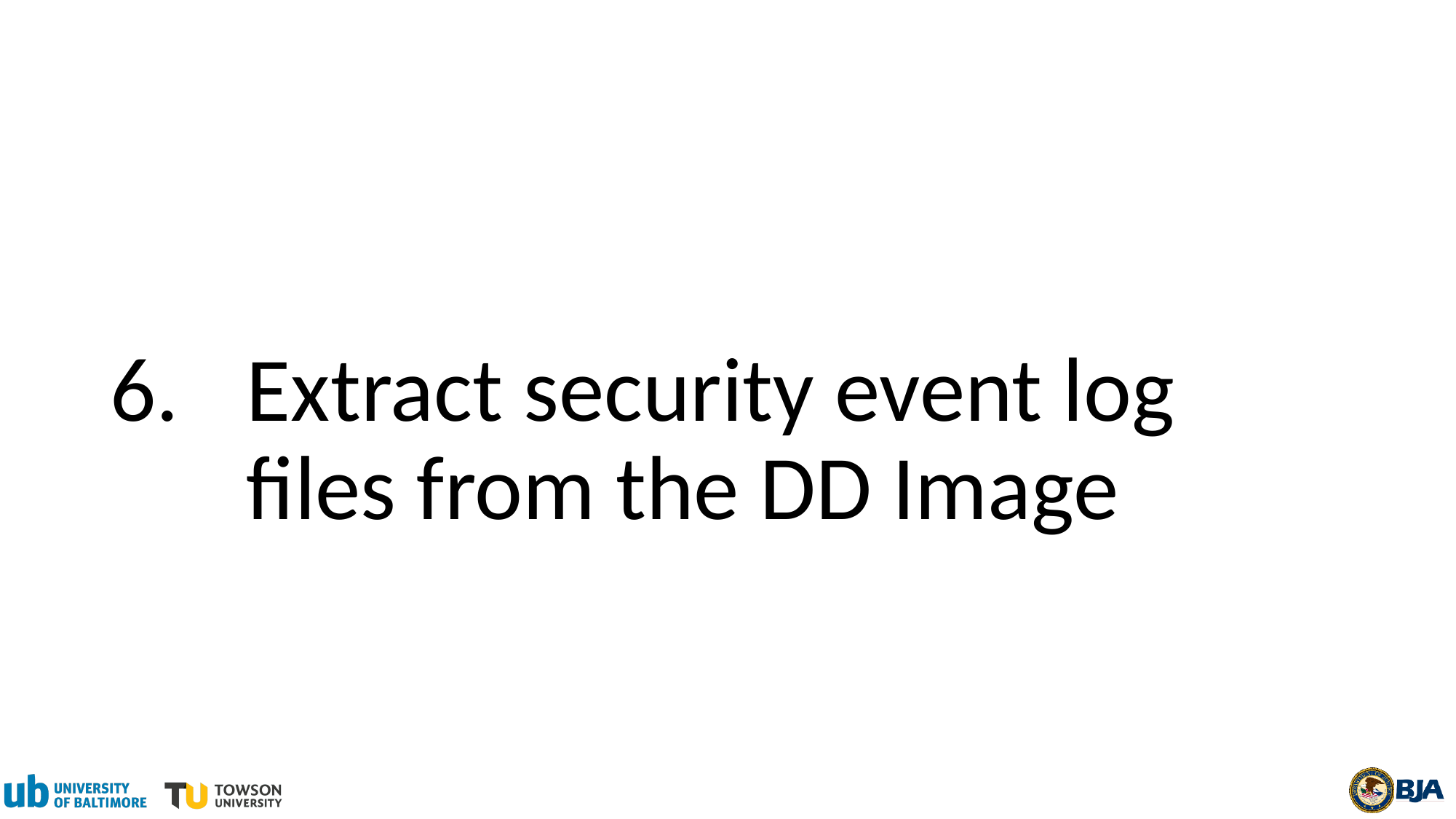

# Extract security event log files from the DD Image